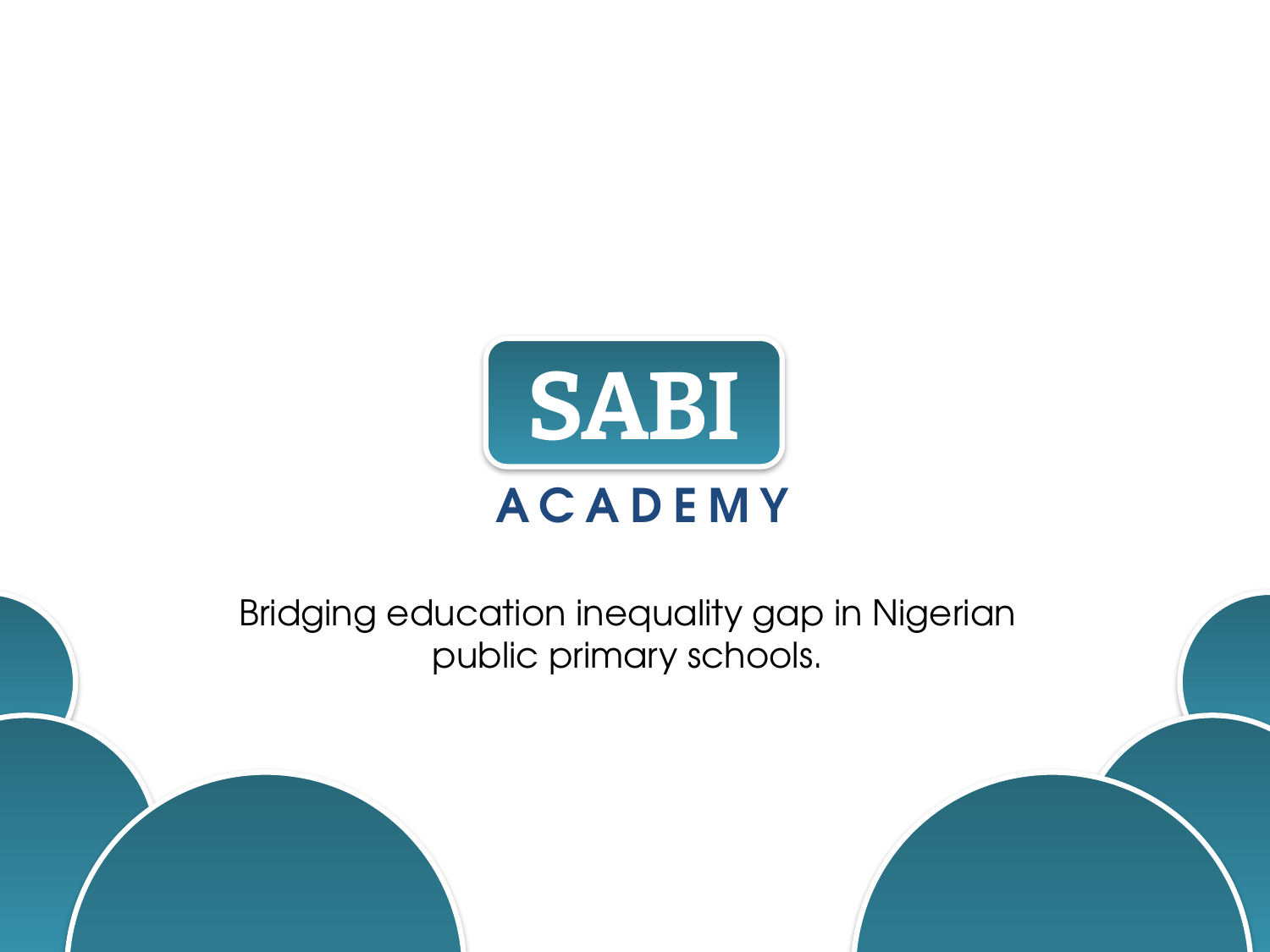

SABI
# ACADEMY
Bridging education inequality gap in Nigerian public primary schools.